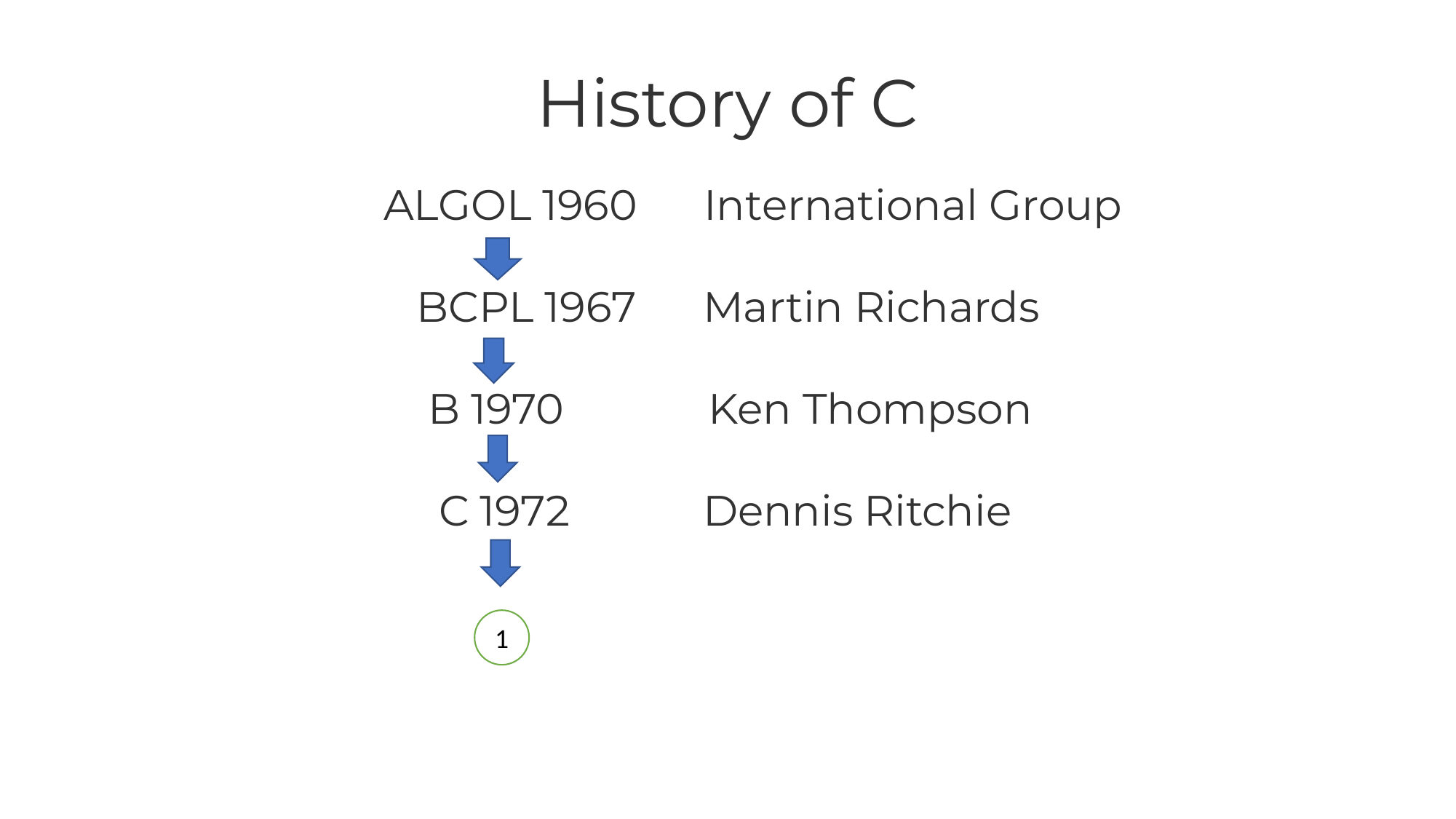

History of C
                    ALGOL 1960      International Group

                       BCPL 1967      Martin Richards

                        B 1970             Ken Thompson

                         C 1972            Dennis Ritchie

1